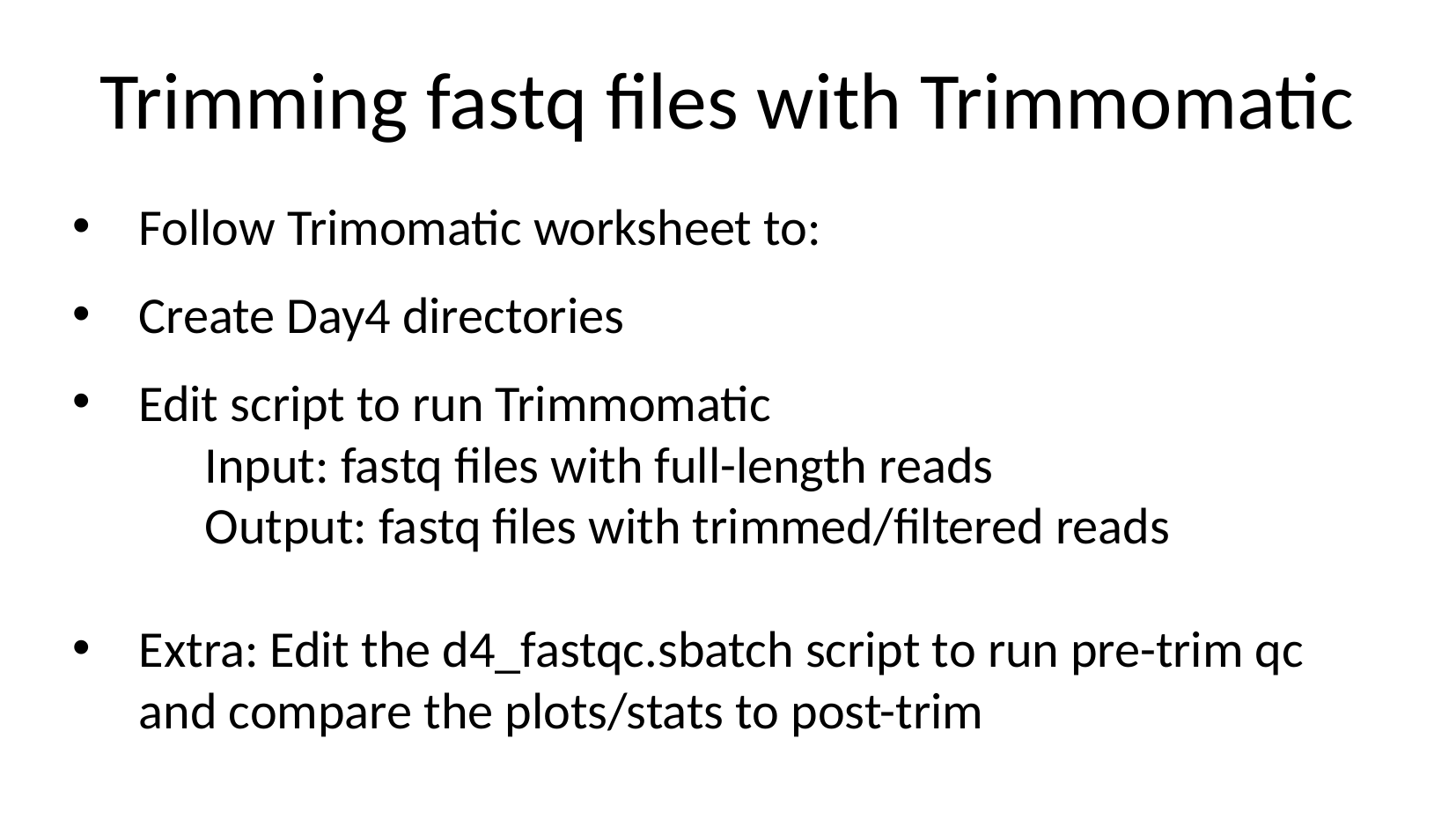

Trimming fastq files with Trimmomatic
Follow Trimomatic worksheet to:

Create Day4 directories

Edit script to run Trimmomatic
	Input: fastq files with full-length reads
	Output: fastq files with trimmed/filtered reads

Extra: Edit the d4_fastqc.sbatch script to run pre-trim qc and compare the plots/stats to post-trim